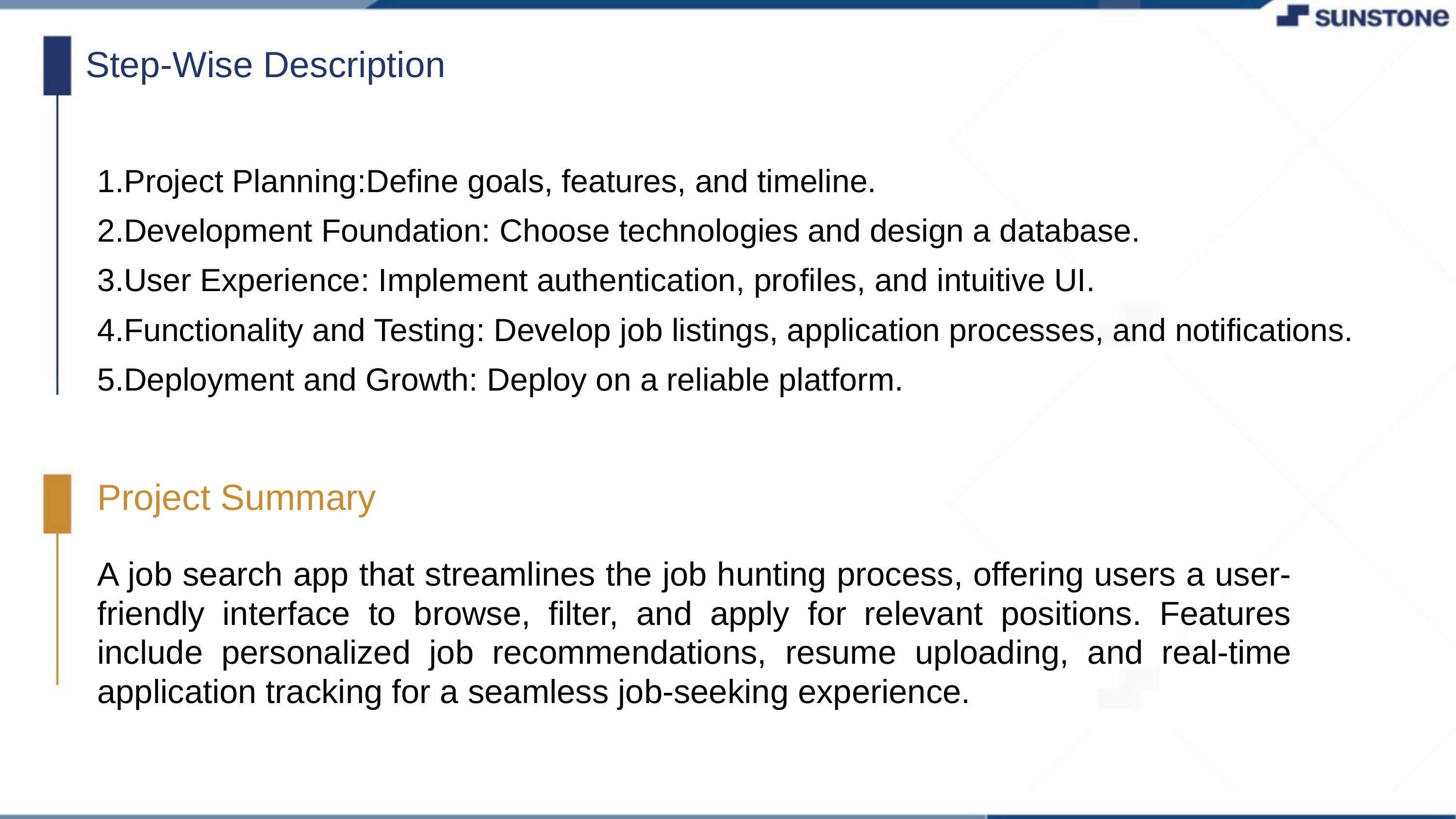

Step-Wise Description
1.Project Planning:Define goals, features, and timeline.
2.Development Foundation: Choose technologies and design a database.
3.User Experience: Implement authentication, profiles, and intuitive UI.
4.Functionality and Testing: Develop job listings, application processes, and notifications.
5.Deployment and Growth: Deploy on a reliable platform.
Project Summary
A job search app that streamlines the job hunting process, offering users a user-friendly interface to browse, filter, and apply for relevant positions. Features include personalized job recommendations, resume uploading, and real-time application tracking for a seamless job-seeking experience.